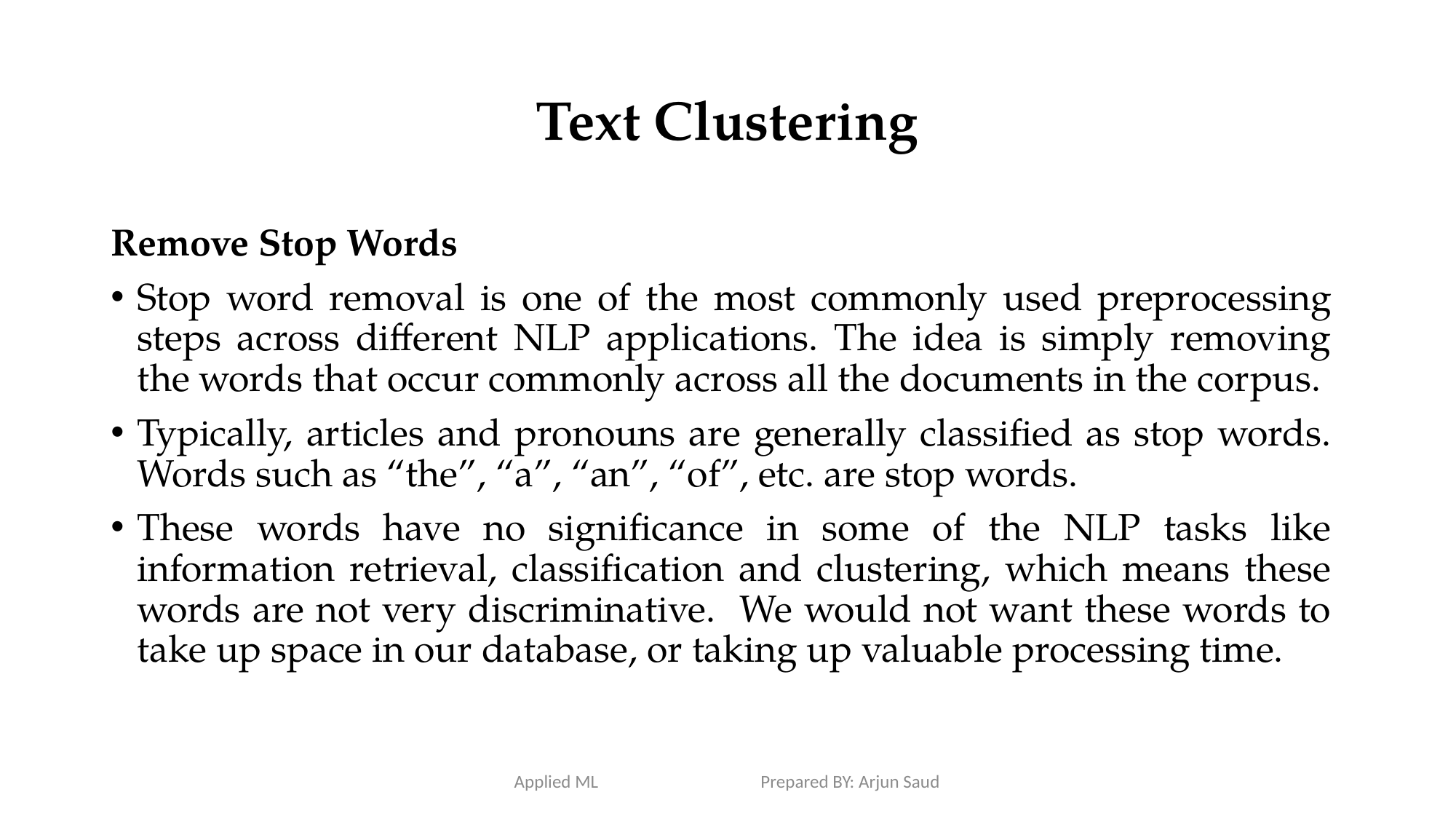

# Text Clustering
Remove Stop Words
Stop word removal is one of the most commonly used preprocessing steps across different NLP applications. The idea is simply removing the words that occur commonly across all the documents in the corpus.
Typically, articles and pronouns are generally classified as stop words. Words such as “the”, “a”, “an”, “of”, etc. are stop words.
These words have no significance in some of the NLP tasks like information retrieval, classification and clustering, which means these words are not very discriminative.  We would not want these words to take up space in our database, or taking up valuable processing time.
Applied ML                                       Prepared BY: Arjun Saud